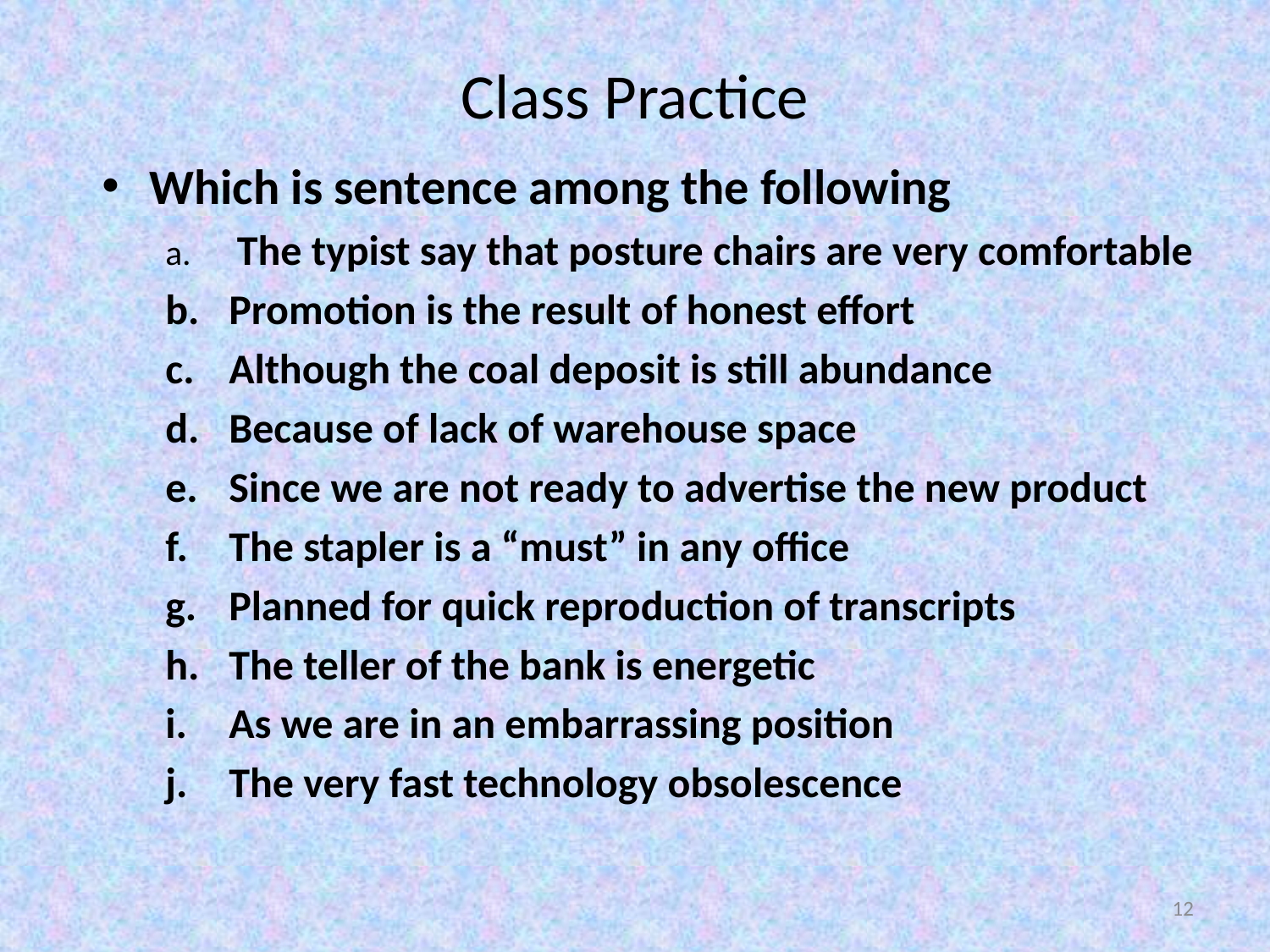

# Class Practice
Which is sentence among the following
 The typist say that posture chairs are very comfortable
Promotion is the result of honest effort
Although the coal deposit is still abundance
Because of lack of warehouse space
Since we are not ready to advertise the new product
The stapler is a “must” in any office
Planned for quick reproduction of transcripts
The teller of the bank is energetic
As we are in an embarrassing position
The very fast technology obsolescence

12